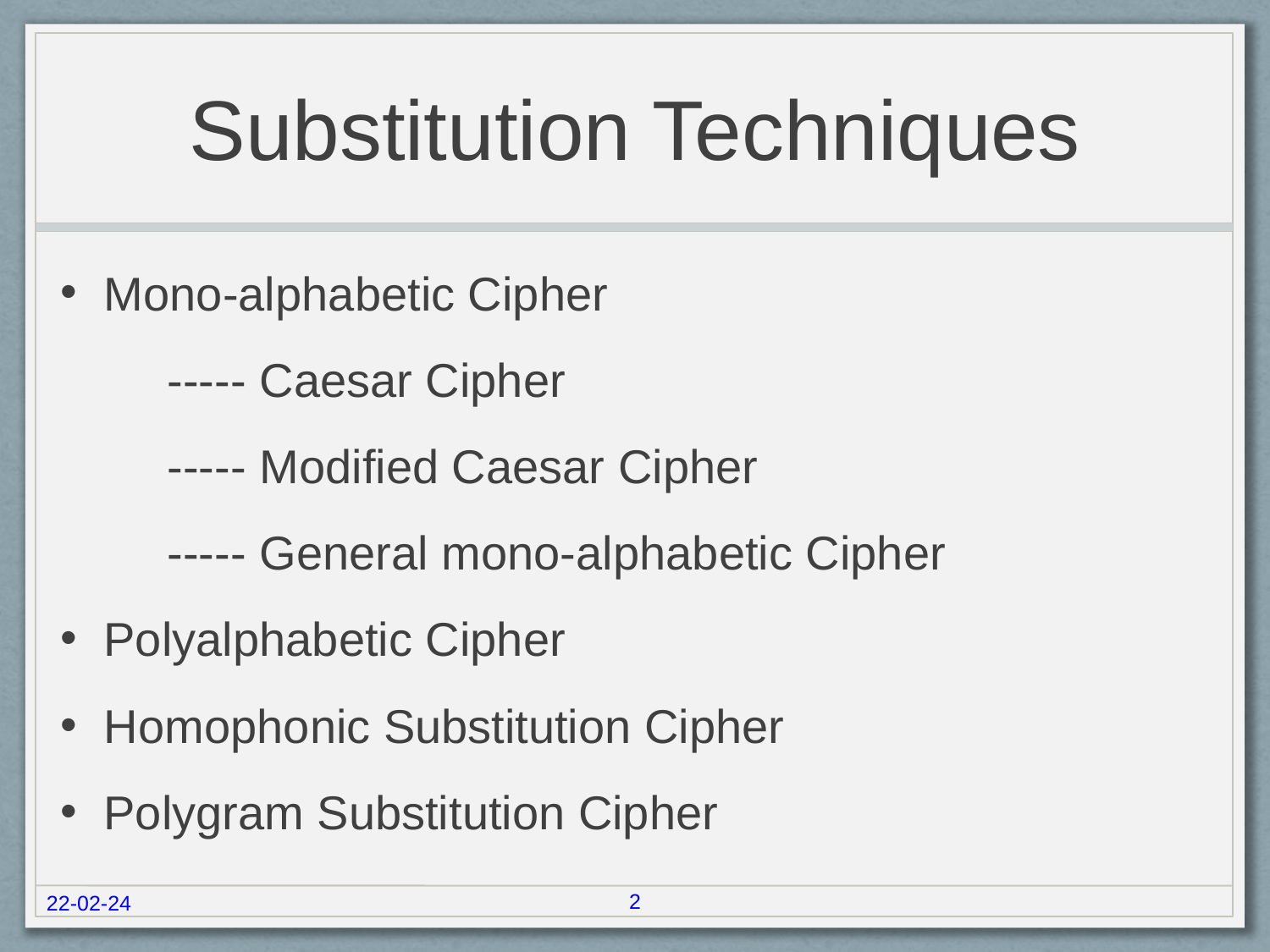

# Substitution Techniques
Mono-alphabetic Cipher
	----- Caesar Cipher
	----- Modified Caesar Cipher
	----- General mono-alphabetic Cipher
Polyalphabetic Cipher
Homophonic Substitution Cipher
Polygram Substitution Cipher

2
22-02-24